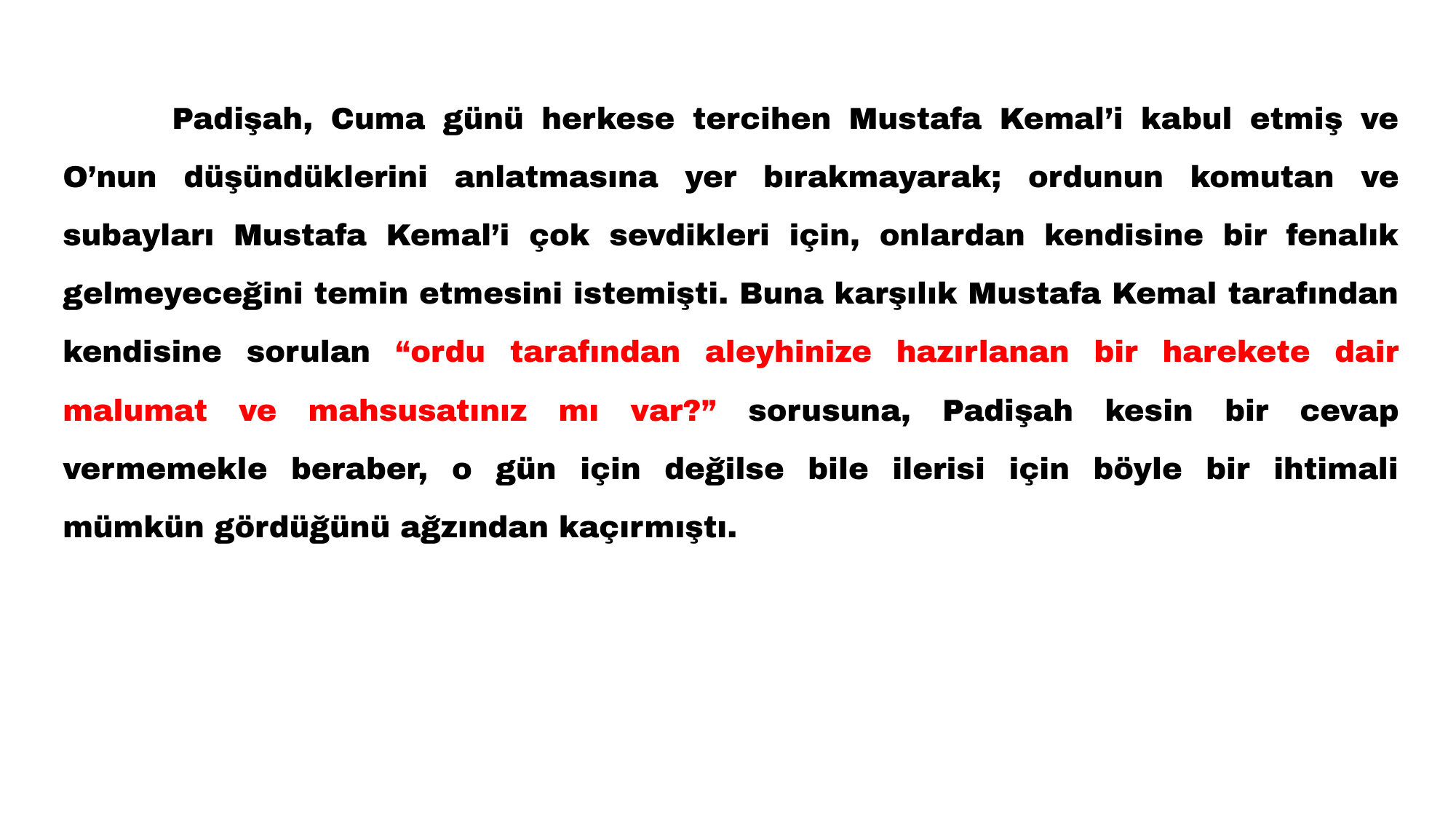

#
	Padişah, Cuma günü herkese tercihen Mustafa Kemal’i kabul etmiş ve O’nun düşündüklerini anlatmasına yer bırakmayarak; ordunun komutan ve subayları Mustafa Kemal’i çok sevdikleri için, onlardan kendisine bir fenalık gelmeyeceğini temin etmesini istemişti. Buna karşılık Mustafa Kemal tarafından kendisine sorulan “ordu tarafından aleyhinize hazırlanan bir harekete dair malumat ve mahsusatınız mı var?” sorusuna, Padişah kesin bir cevap vermemekle beraber, o gün için değilse bile ilerisi için böyle bir ihtimali mümkün gördüğünü ağzından kaçırmıştı.